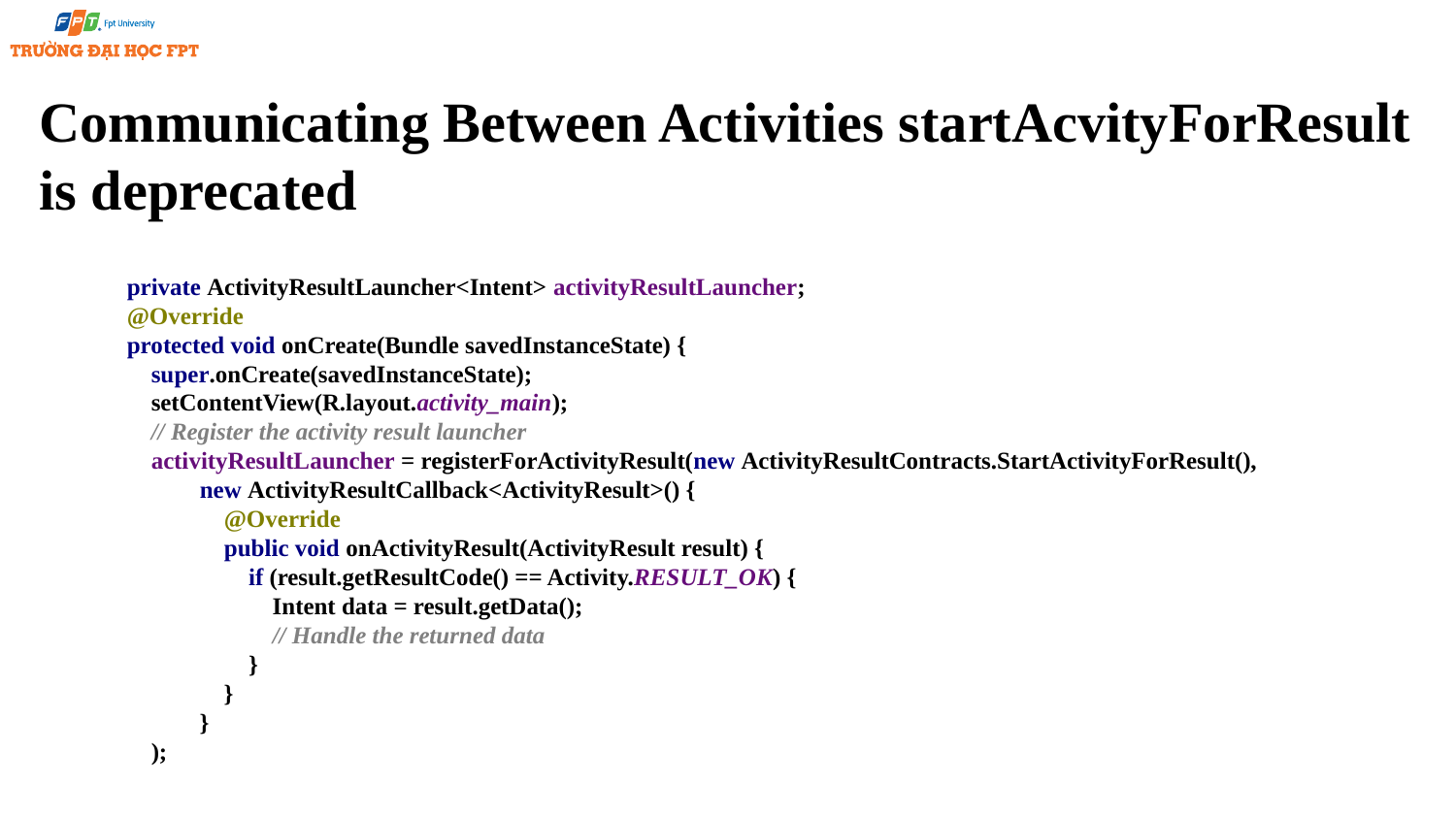

# Communicating Between Activities startAcvityForResult is deprecated
private ActivityResultLauncher<Intent> activityResultLauncher;
@Override
protected void onCreate(Bundle savedInstanceState) {
    super.onCreate(savedInstanceState);
    setContentView(R.layout.activity_main);
    // Register the activity result launcher
    activityResultLauncher = registerForActivityResult(new ActivityResultContracts.StartActivityForResult(),
            new ActivityResultCallback<ActivityResult>() {
                @Override
                public void onActivityResult(ActivityResult result) {
                    if (result.getResultCode() == Activity.RESULT_OK) {
                        Intent data = result.getData();
                        // Handle the returned data
                    }
                }
            }
    );